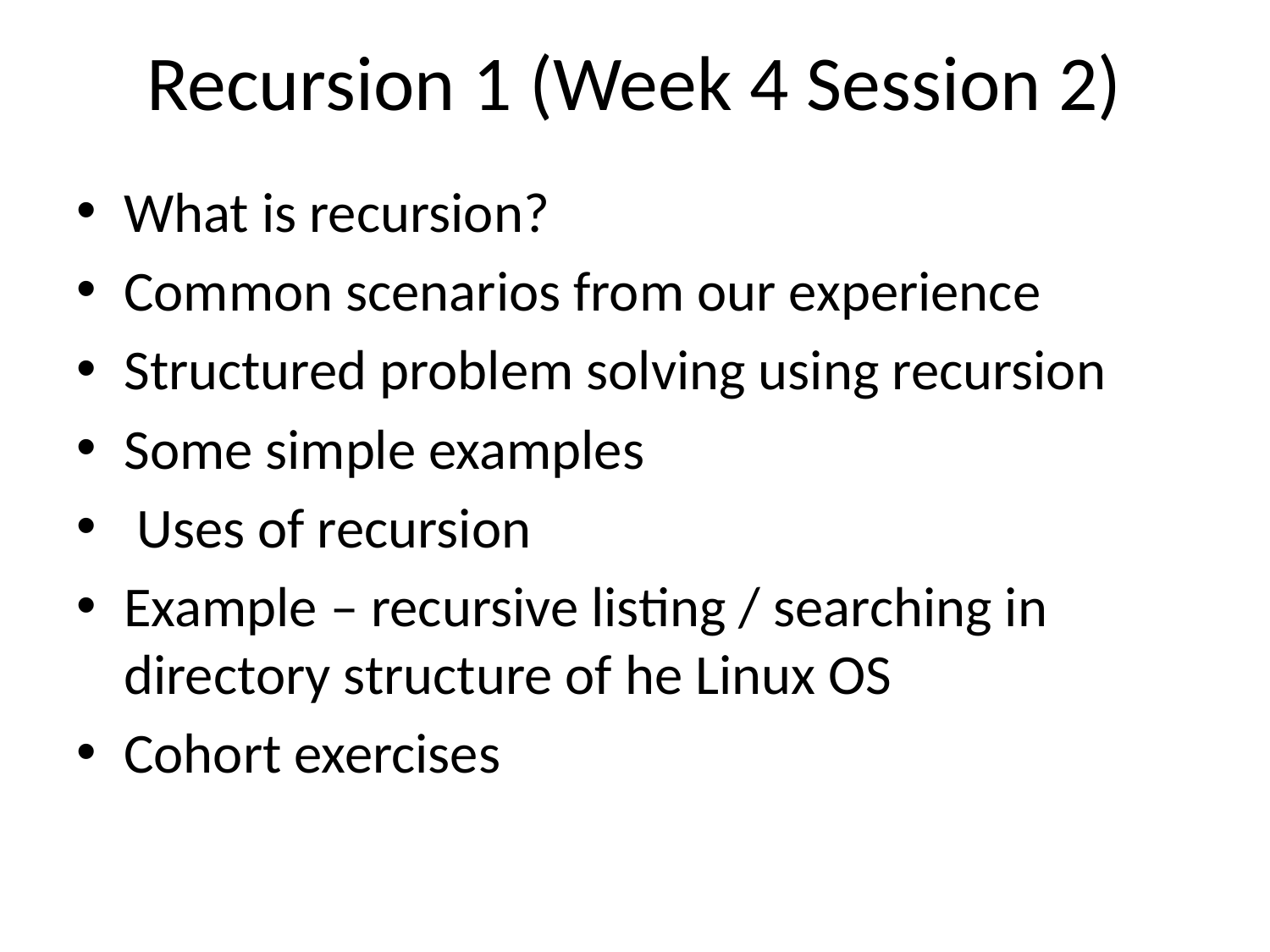

# Recursion 1 (Week 4 Session 2)
What is recursion?
Common scenarios from our experience
Structured problem solving using recursion
Some simple examples
 Uses of recursion
Example – recursive listing / searching in directory structure of he Linux OS
Cohort exercises